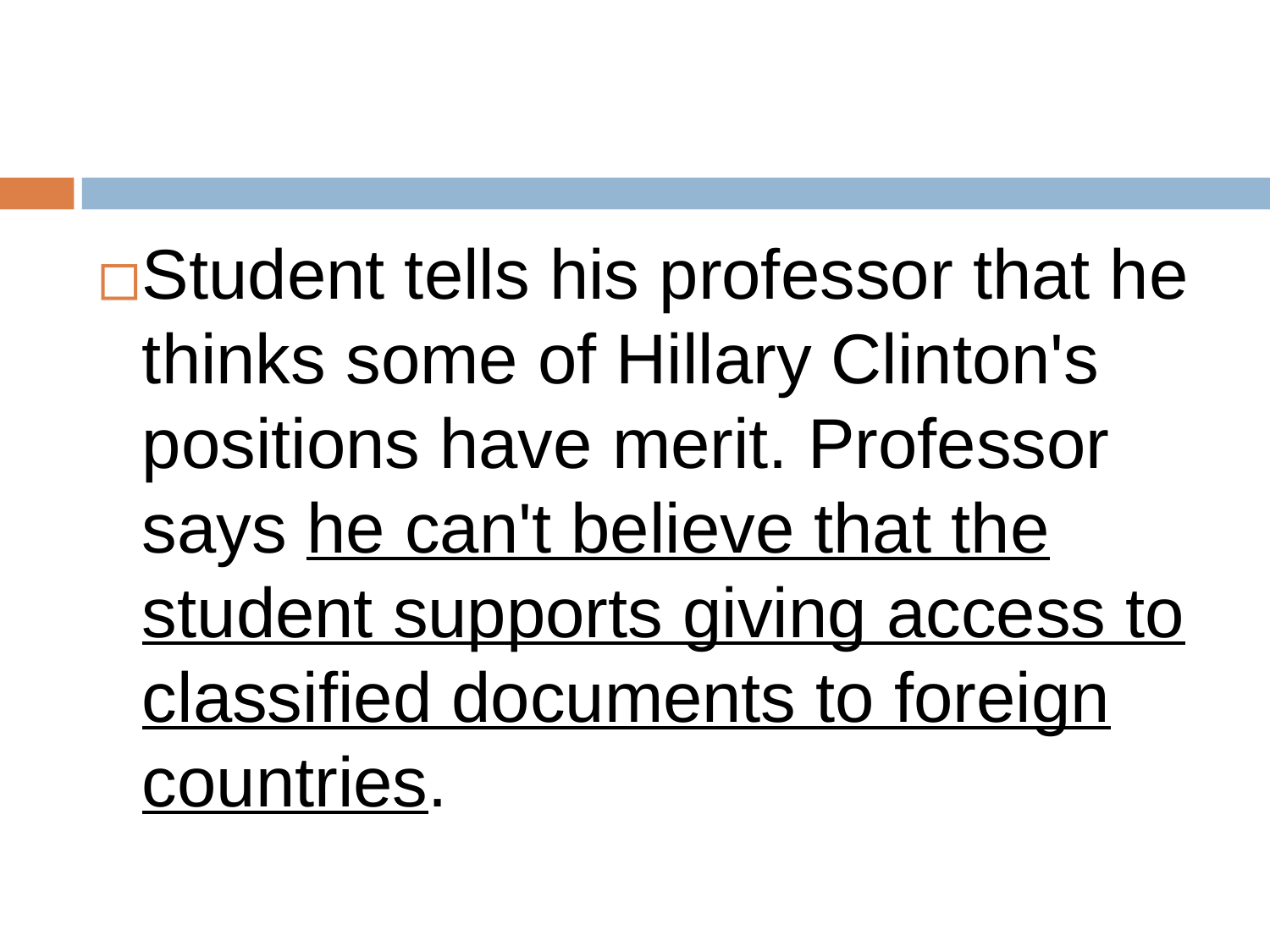

#
Student tells his professor that he thinks some of Hillary Clinton's positions have merit. Professor says he can't believe that the student supports giving access to classified documents to foreign countries.